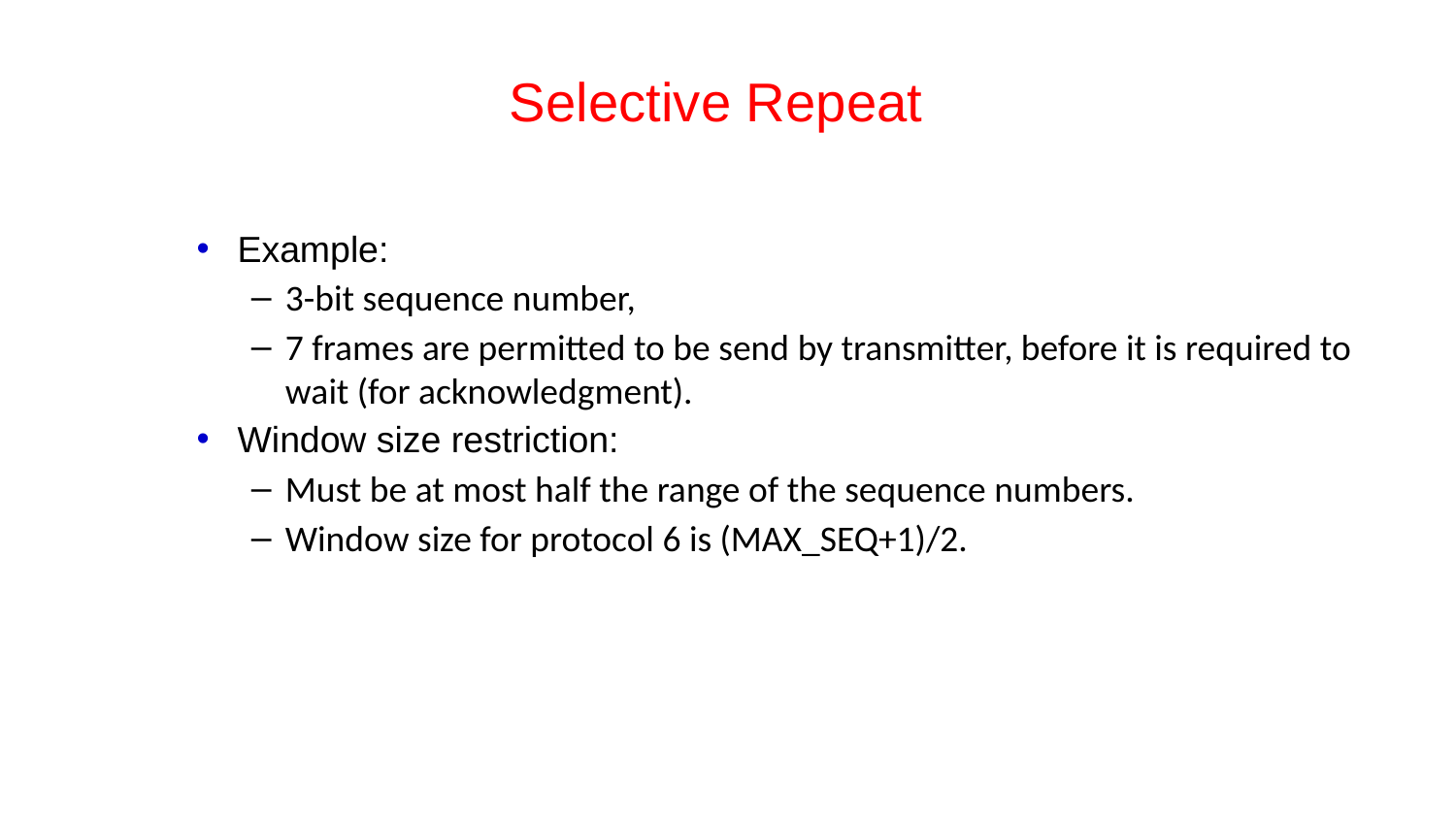

# Selective Repeat
Example:
3-bit sequence number,
7 frames are permitted to be send by transmitter, before it is required to wait (for acknowledgment).
Window size restriction:
Must be at most half the range of the sequence numbers.
Window size for protocol 6 is (MAX_SEQ+1)/2.